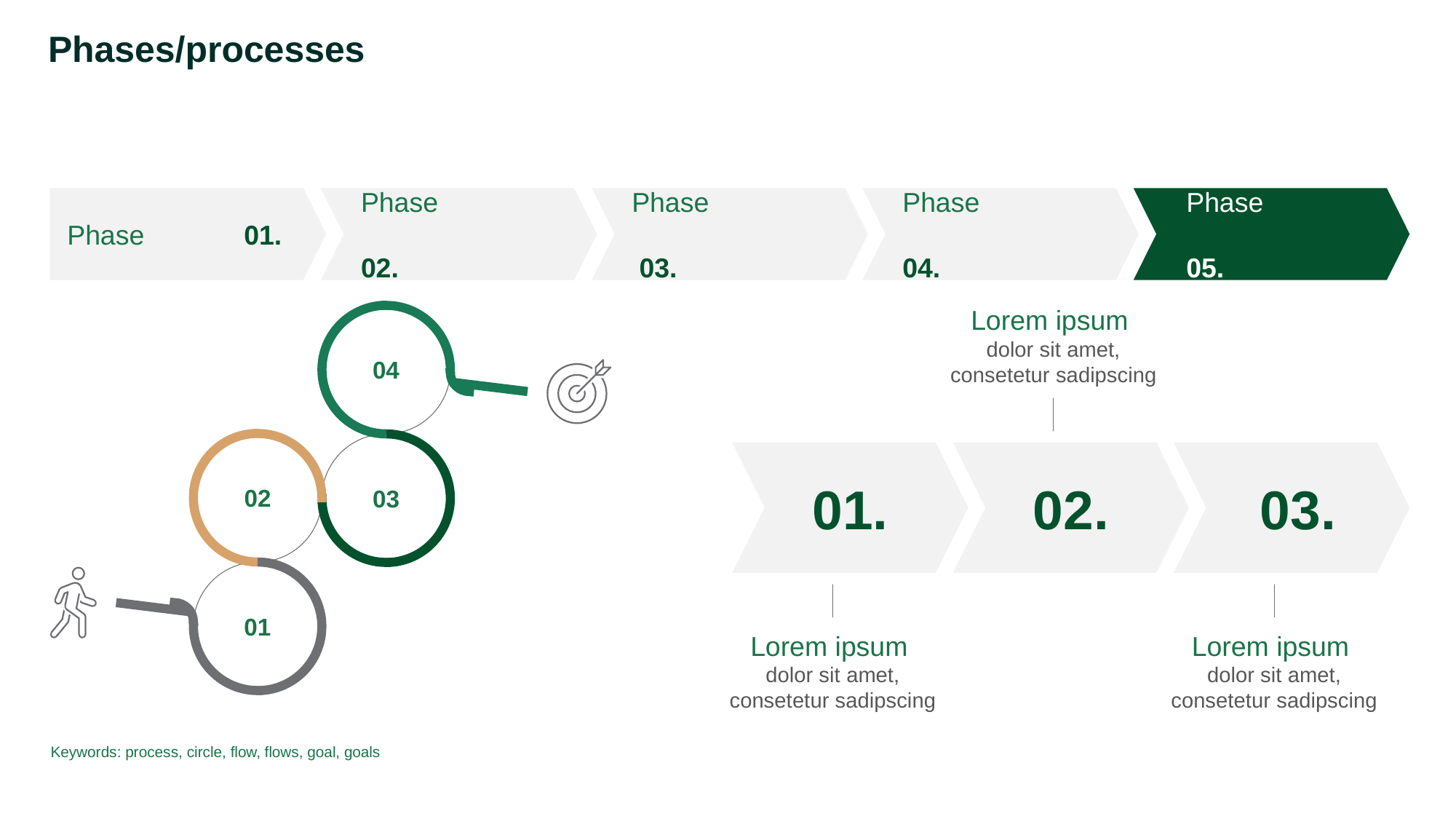

# Phases/processes
Phase 	05.
Phase 	01.
Phase	02.
Phase	 03.
Phase 	04.
Lorem ipsum
dolor sit amet, consetetur sadipscing
01.
02.
03.
Lorem ipsum
dolor sit amet, consetetur sadipscing
Lorem ipsum
dolor sit amet, consetetur sadipscing

04

02

03

01

Keywords: process, circle, flow, flows, goal, goals